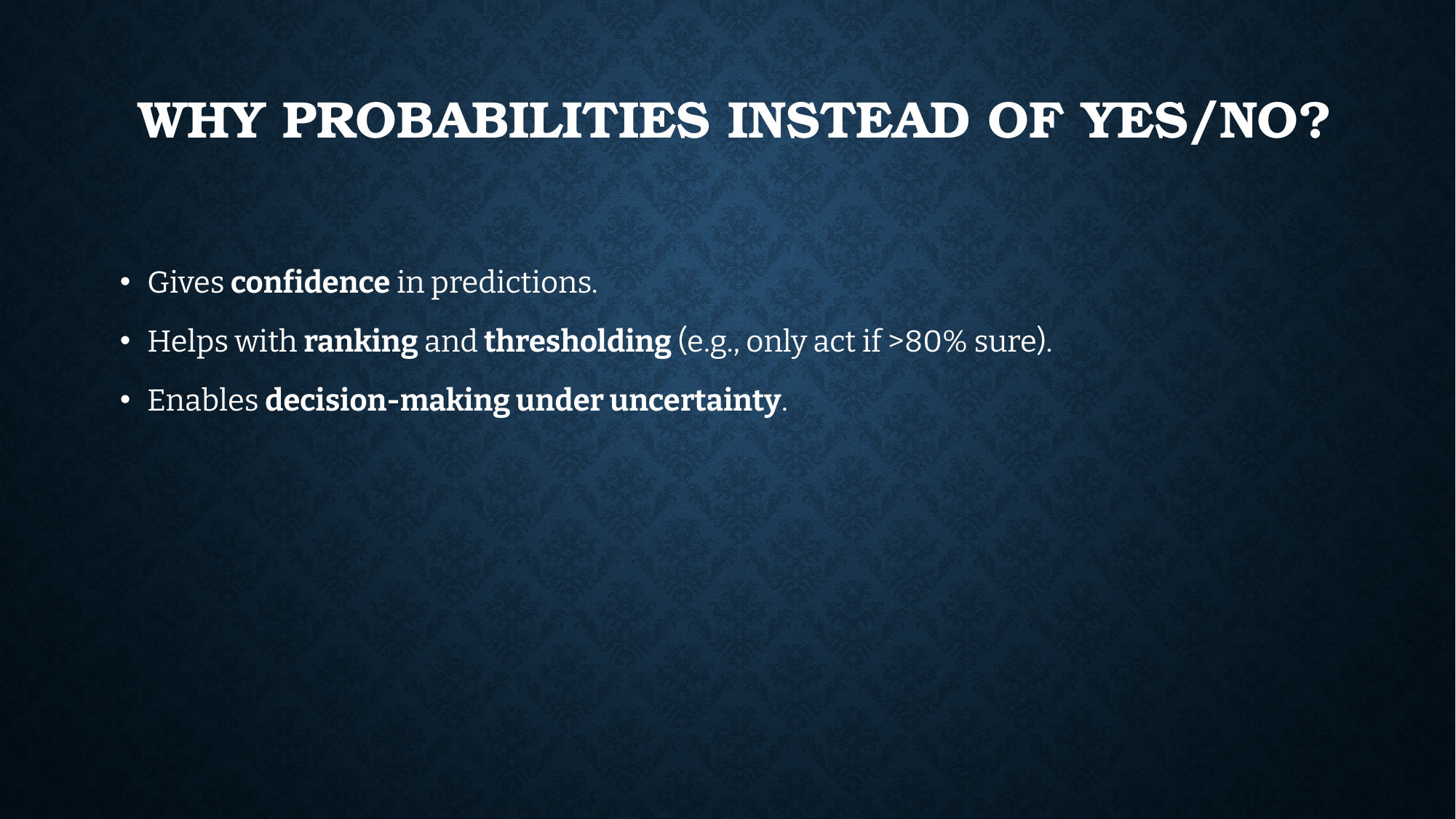

# Why Probabilities Instead of Yes/No?
Gives confidence in predictions.
Helps with ranking and thresholding (e.g., only act if >80% sure).
Enables decision-making under uncertainty.